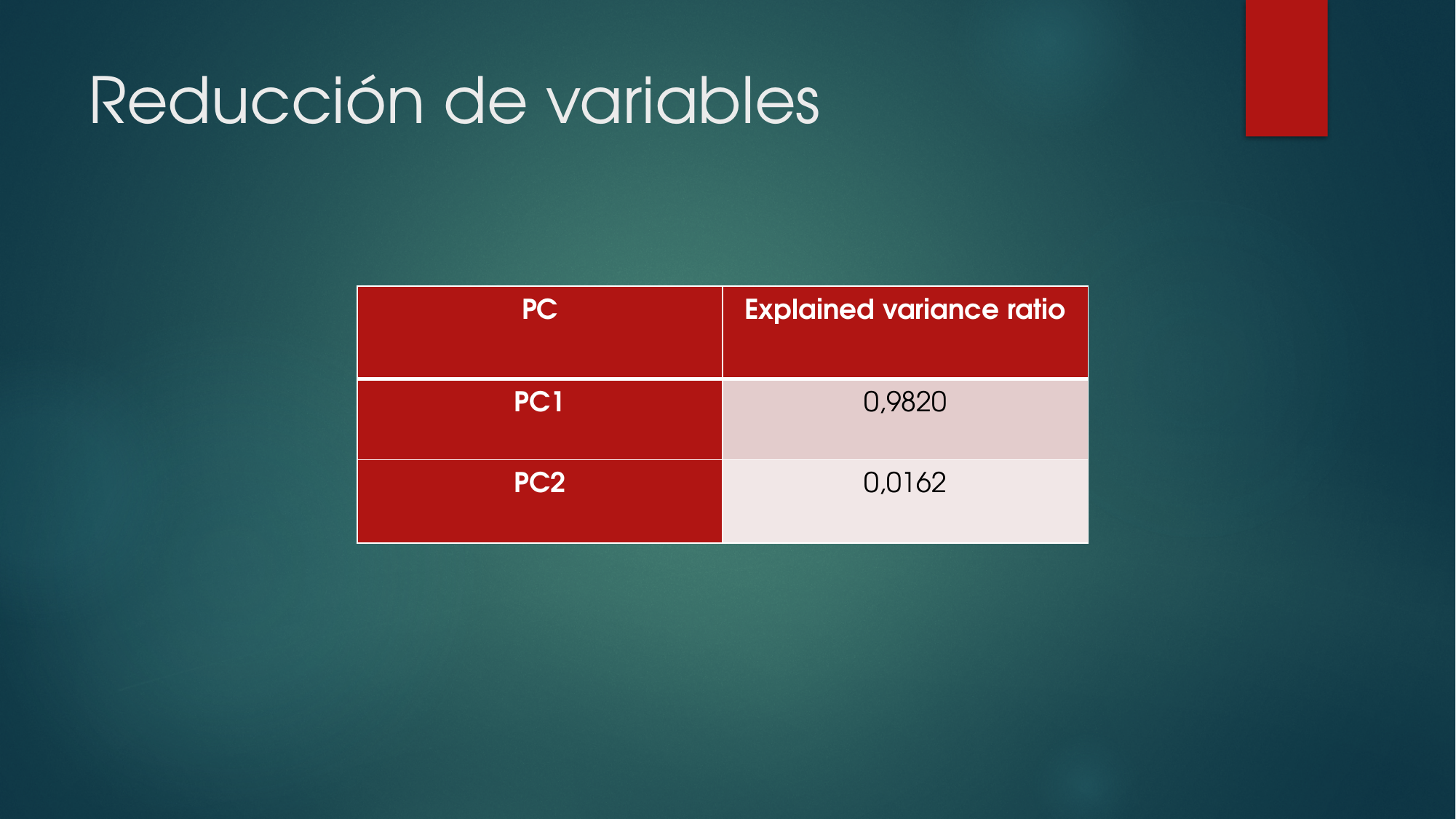

# Reducción de variables
| PC | Explained variance ratio |
| --- | --- |
| PC1 | 0,9820 |
| PC2 | 0,0162 |